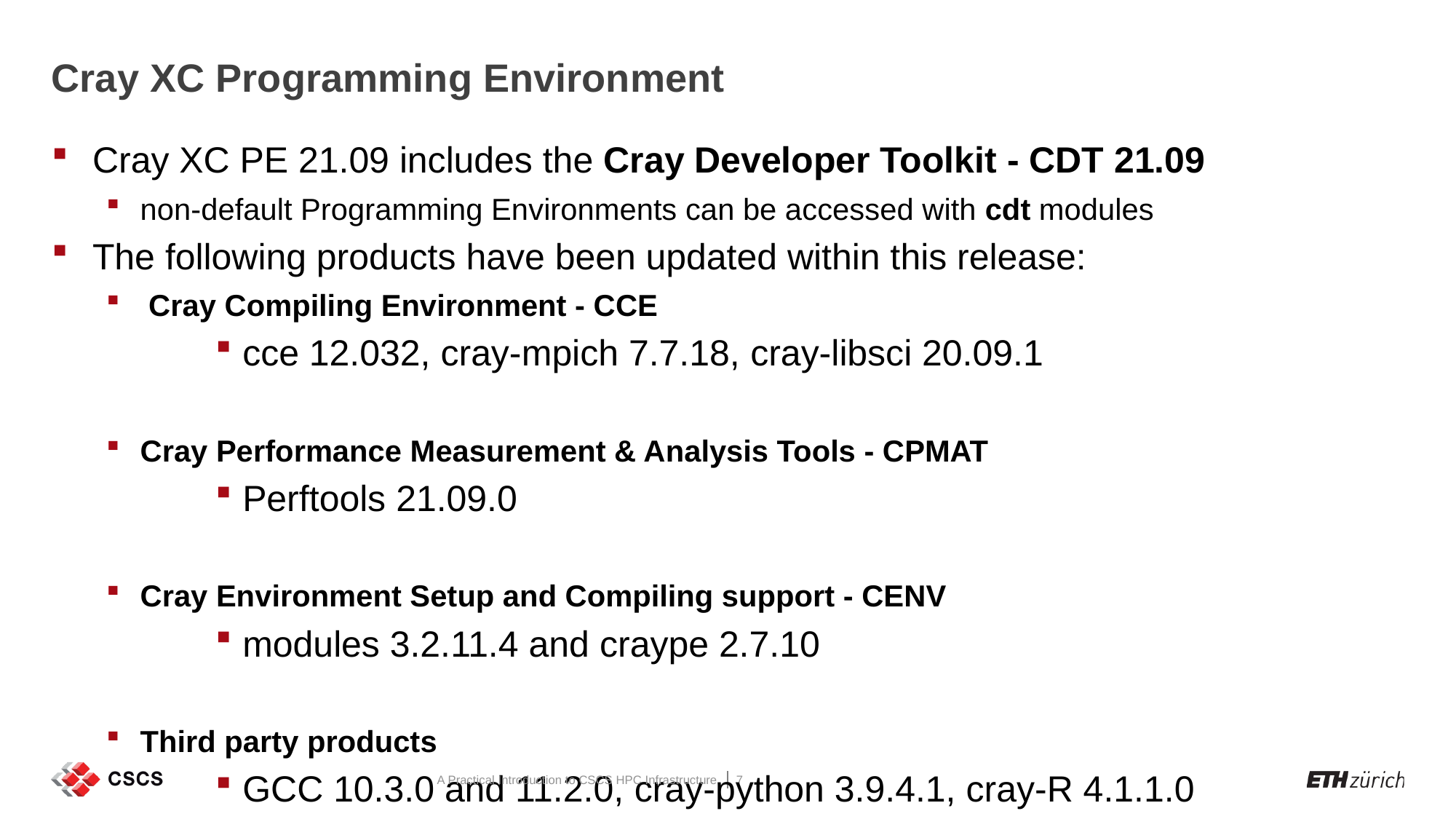

# Cray XC Programming Environment
Cray XC PE 21.09 includes the Cray Developer Toolkit - CDT 21.09
non-default Programming Environments can be accessed with cdt modules
The following products have been updated within this release:
 Cray Compiling Environment - CCE
cce 12.032, cray-mpich 7.7.18, cray-libsci 20.09.1

Cray Performance Measurement & Analysis Tools - CPMAT
Perftools 21.09.0

Cray Environment Setup and Compiling support - CENV
modules 3.2.11.4 and craype 2.7.10

Third party products
GCC 10.3.0 and 11.2.0, cray-python 3.9.4.1, cray-R 4.1.1.0
A Practical Introduction to CSCS HPC Infrastructure
7